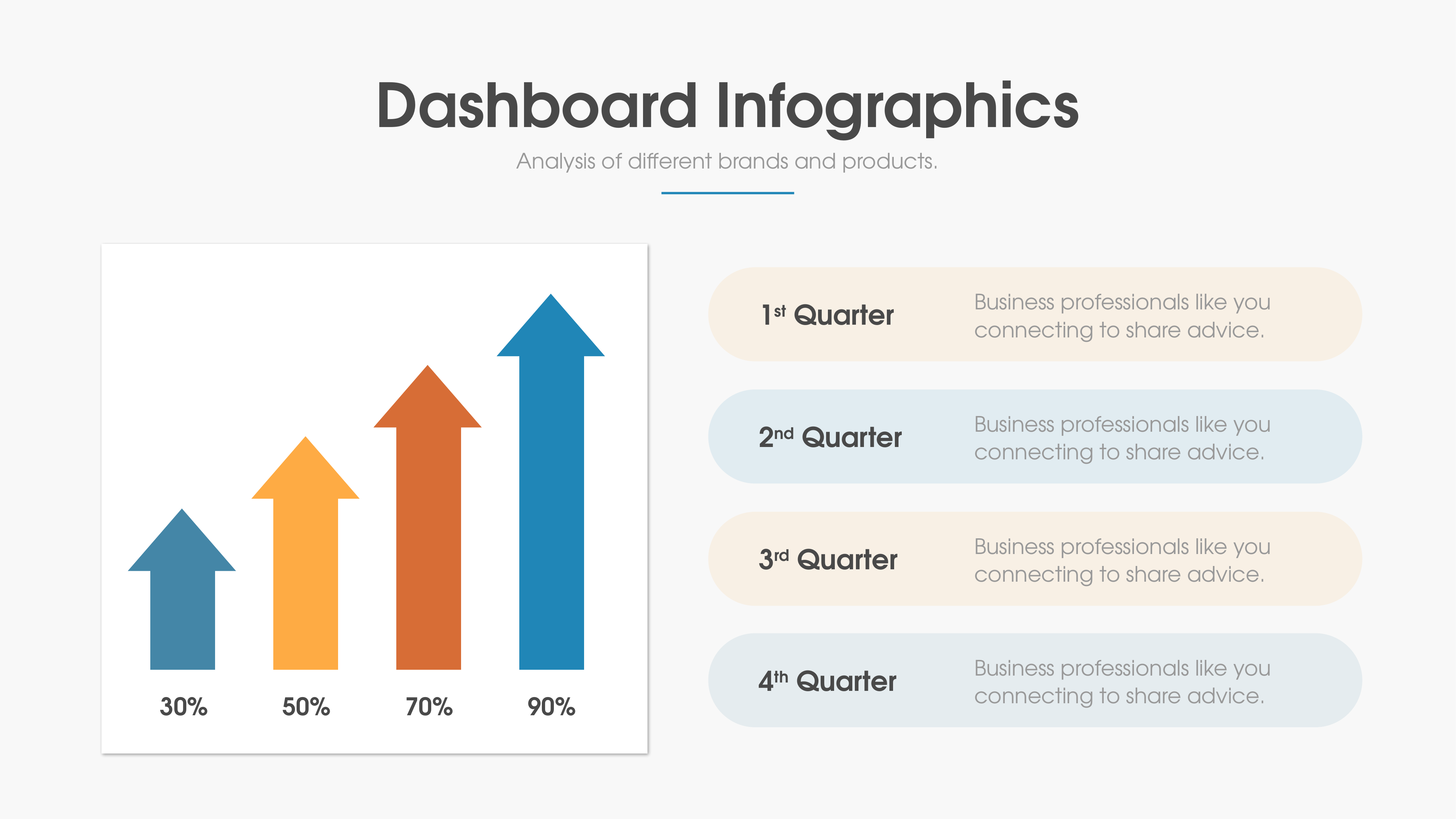

Dashboard Infographics
Analysis of different brands and products.

Business professionals like you connecting to share advice.
1st Quarter

Business professionals like you connecting to share advice.
2nd Quarter

Business professionals like you connecting to share advice.
3rd Quarter

Business professionals like you connecting to share advice.
4th Quarter

### Chart

| Category | Series 1 |
|---|---|
| Option  A | 30.0 |
| Option  B | 50.0 |
| Option  C | 70.0 |
| Option  D | 90.0 |

30%
50%
70%
90%